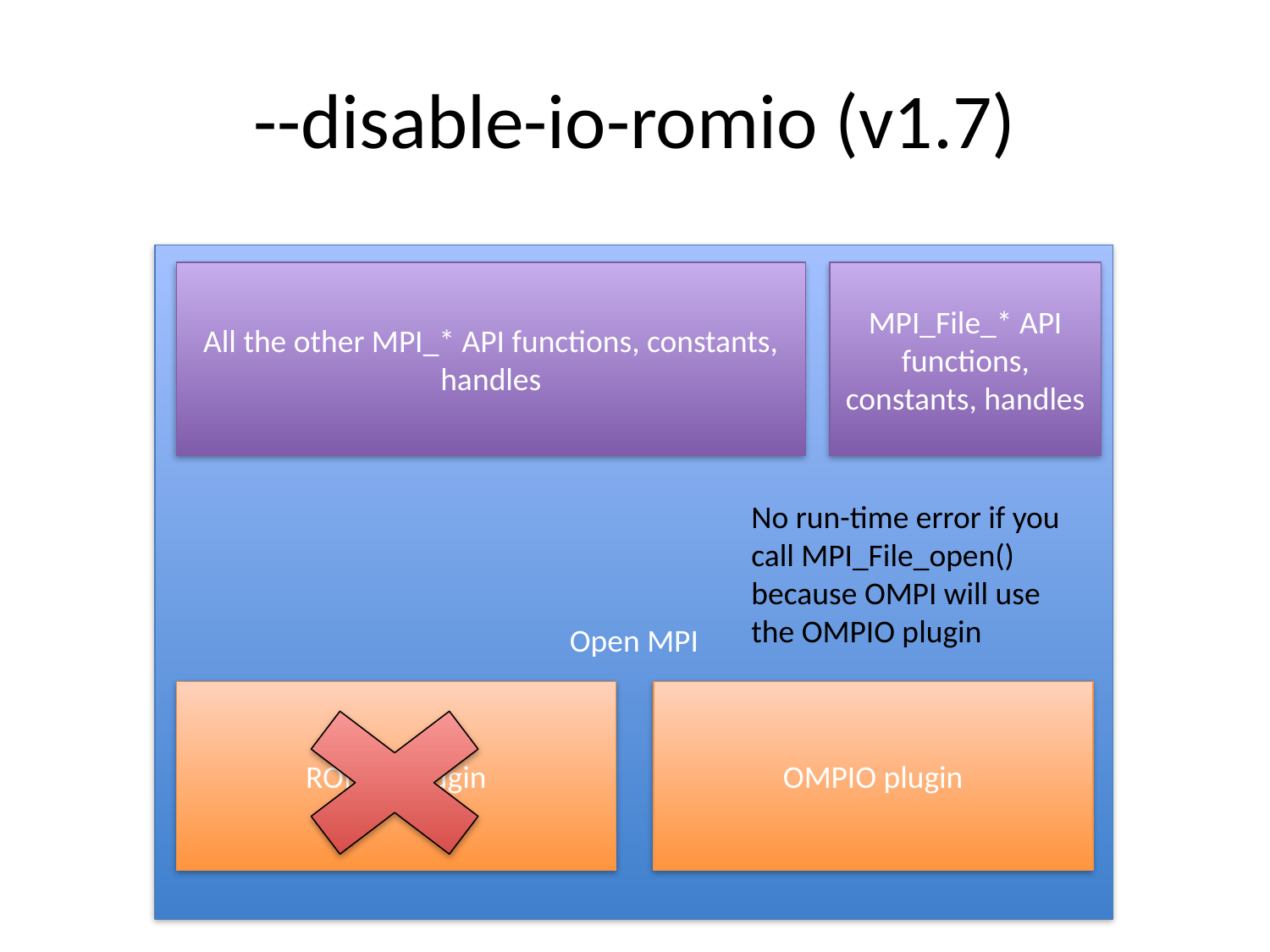

# --disable-io-romio (v1.7)

Open MPI
All the other MPI_* API functions, constants, handles
MPI_File_* API functions, constants, handles
No run-time error if you call MPI_File_open() because OMPI will use the OMPIO plugin
ROMIO plugin

OMPIO plugin